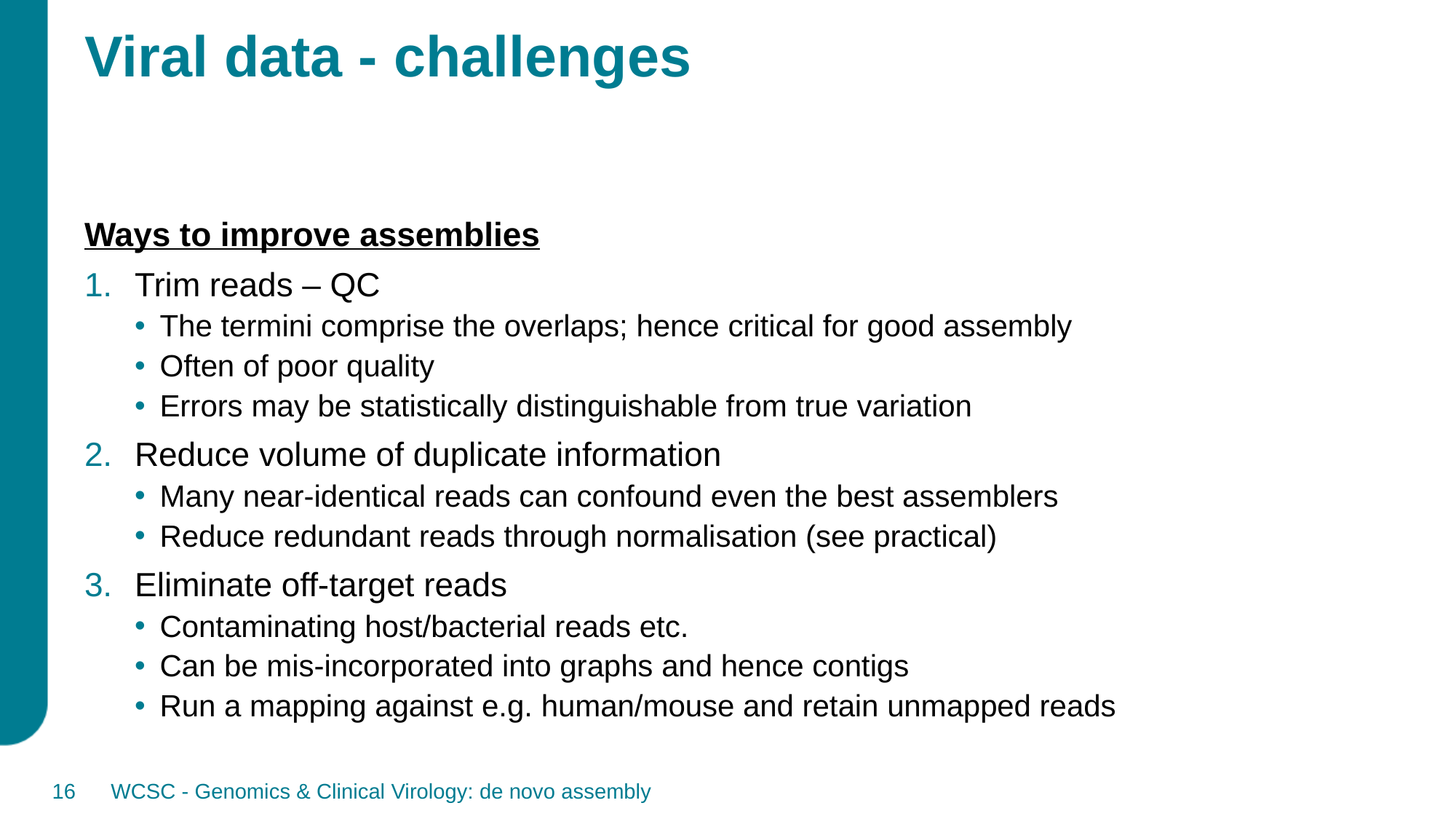

# Viral data - challenges
Ways to improve assemblies
Trim reads – QC
The termini comprise the overlaps; hence critical for good assembly
Often of poor quality
Errors may be statistically distinguishable from true variation
Reduce volume of duplicate information
Many near-identical reads can confound even the best assemblers
Reduce redundant reads through normalisation (see practical)
Eliminate off-target reads
Contaminating host/bacterial reads etc.
Can be mis-incorporated into graphs and hence contigs
Run a mapping against e.g. human/mouse and retain unmapped reads

16
WCSC - Genomics & Clinical Virology: de novo assembly